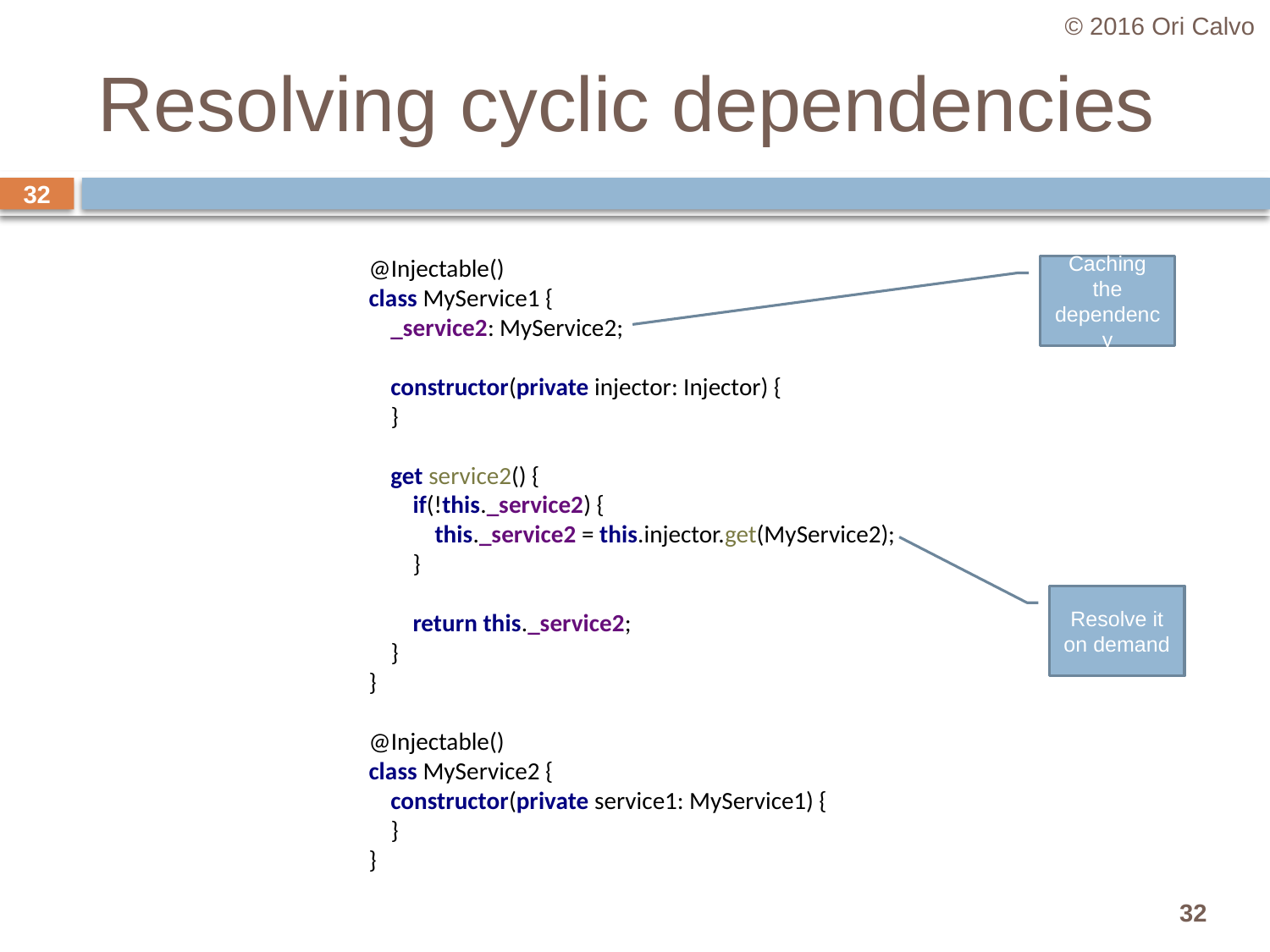

© 2016 Ori Calvo
# Resolving cyclic dependencies
32
@Injectable()
class MyService1 {
    _service2: MyService2;
    constructor(private injector: Injector) {
    }
    get service2() {
        if(!this._service2) {
            this._service2 = this.injector.get(MyService2);
        }
        return this._service2;
    }
}
@Injectable()
class MyService2 {
    constructor(private service1: MyService1) {
    }
}
Caching the dependency
Resolve it on demand